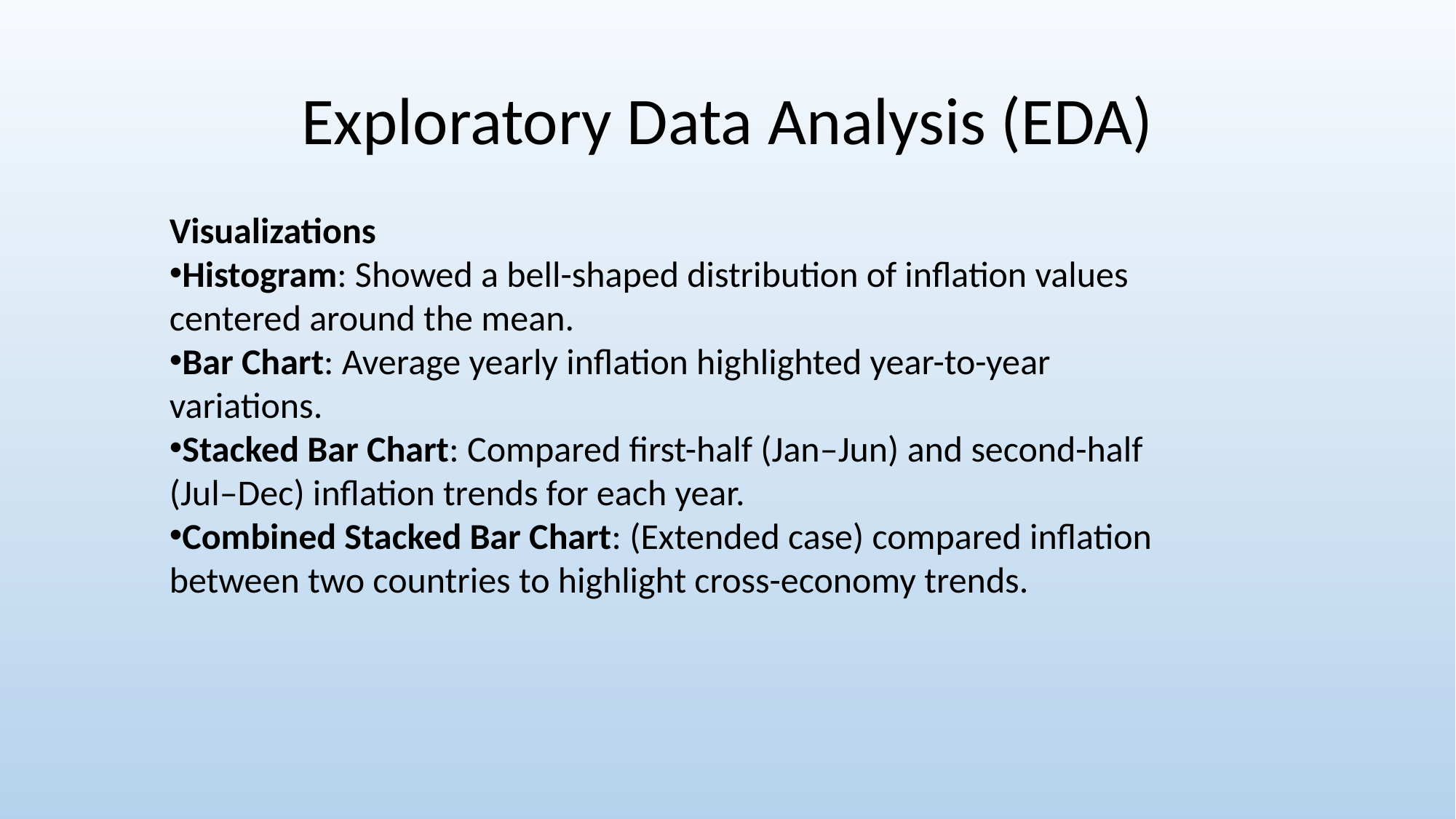

# Exploratory Data Analysis (EDA)
Visualizations
Histogram: Showed a bell-shaped distribution of inflation values centered around the mean.
Bar Chart: Average yearly inflation highlighted year-to-year variations.
Stacked Bar Chart: Compared first-half (Jan–Jun) and second-half (Jul–Dec) inflation trends for each year.
Combined Stacked Bar Chart: (Extended case) compared inflation between two countries to highlight cross-economy trends.